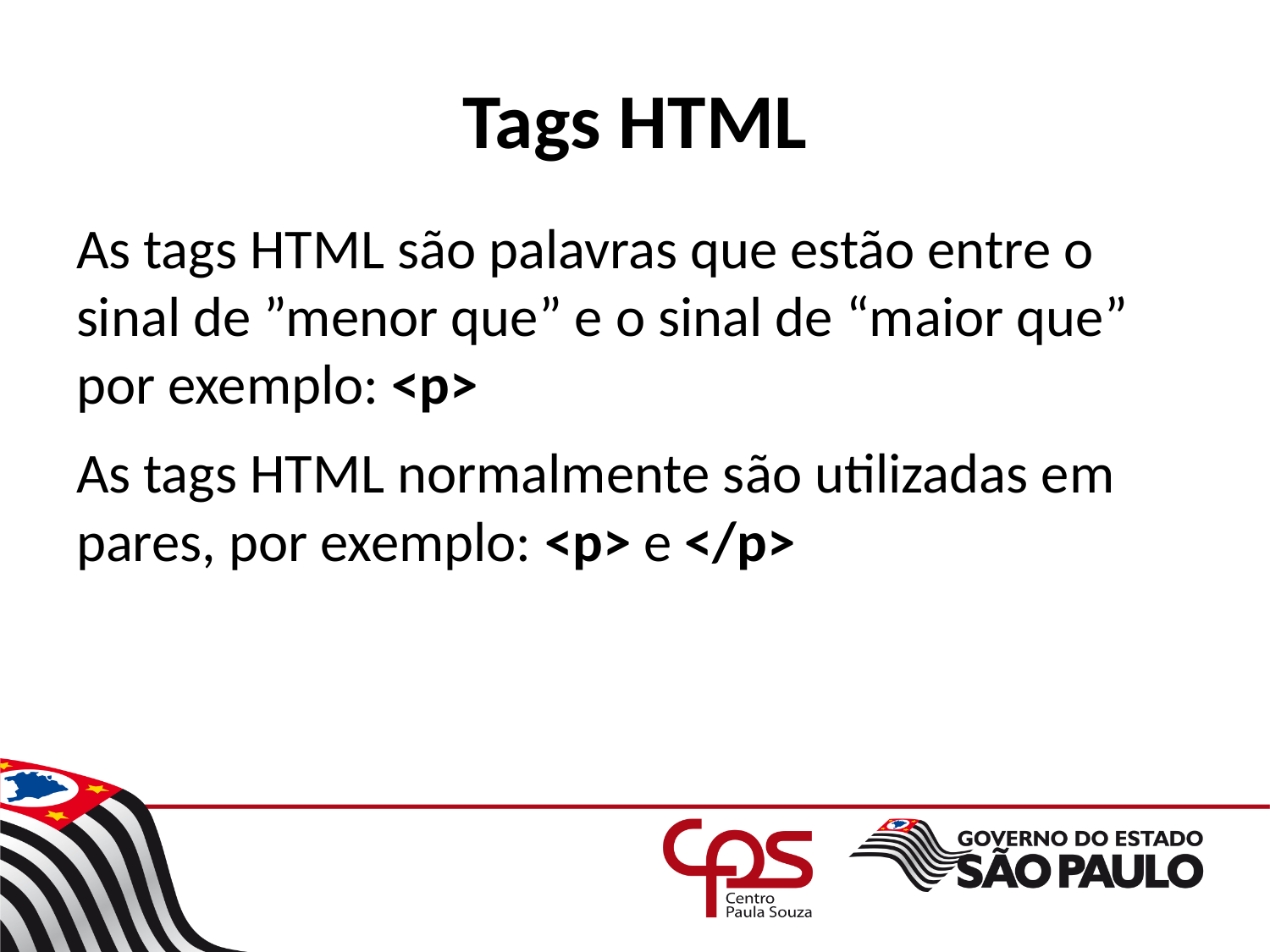

# Tags HTML
As tags HTML são palavras que estão entre o sinal de ”menor que” e o sinal de “maior que” por exemplo: <p>
As tags HTML normalmente são utilizadas em pares, por exemplo: <p> e </p>